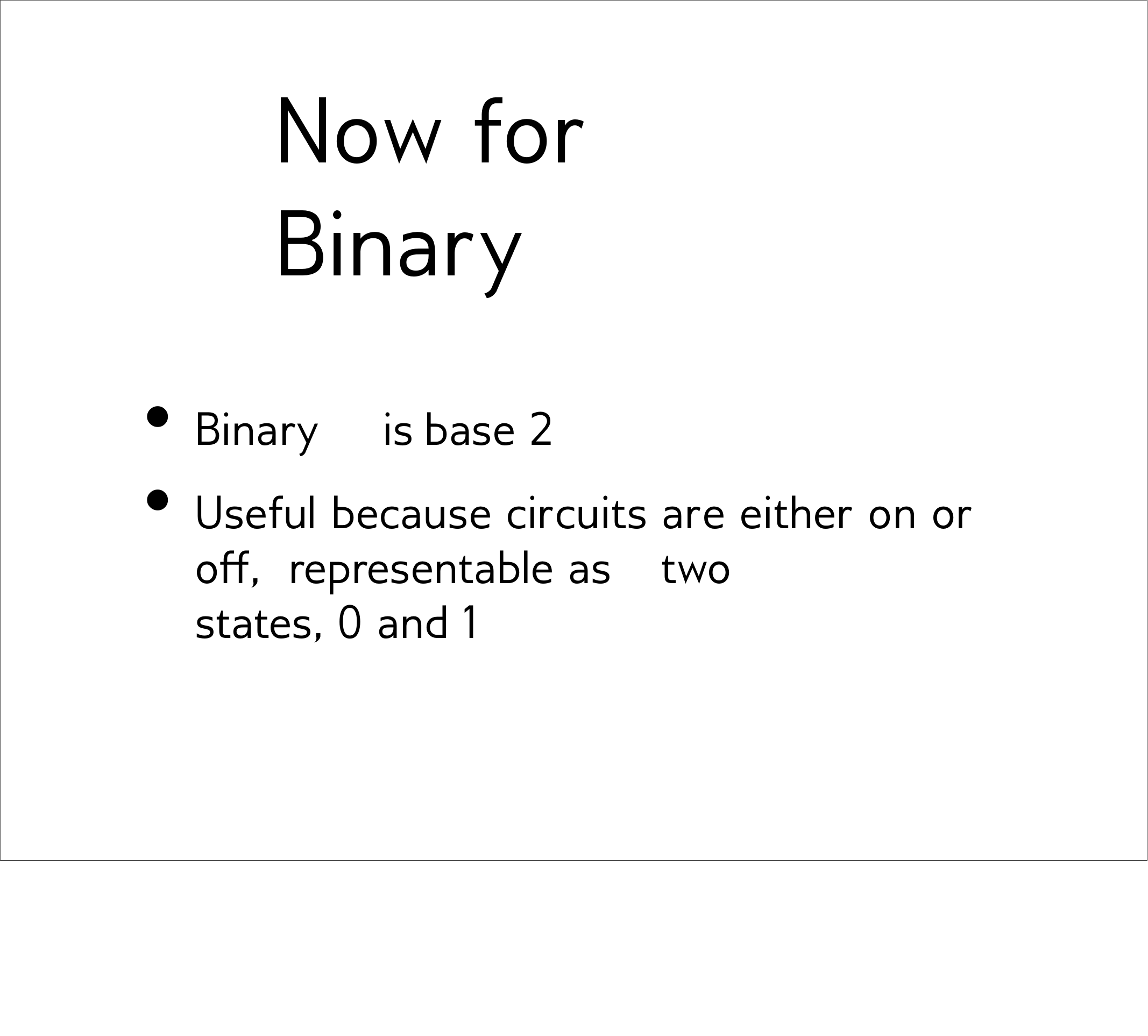

# Now for	Binary
Binary	is	base 2
Useful because circuits are either on or	off,  representable as	two	states, 0 and 1